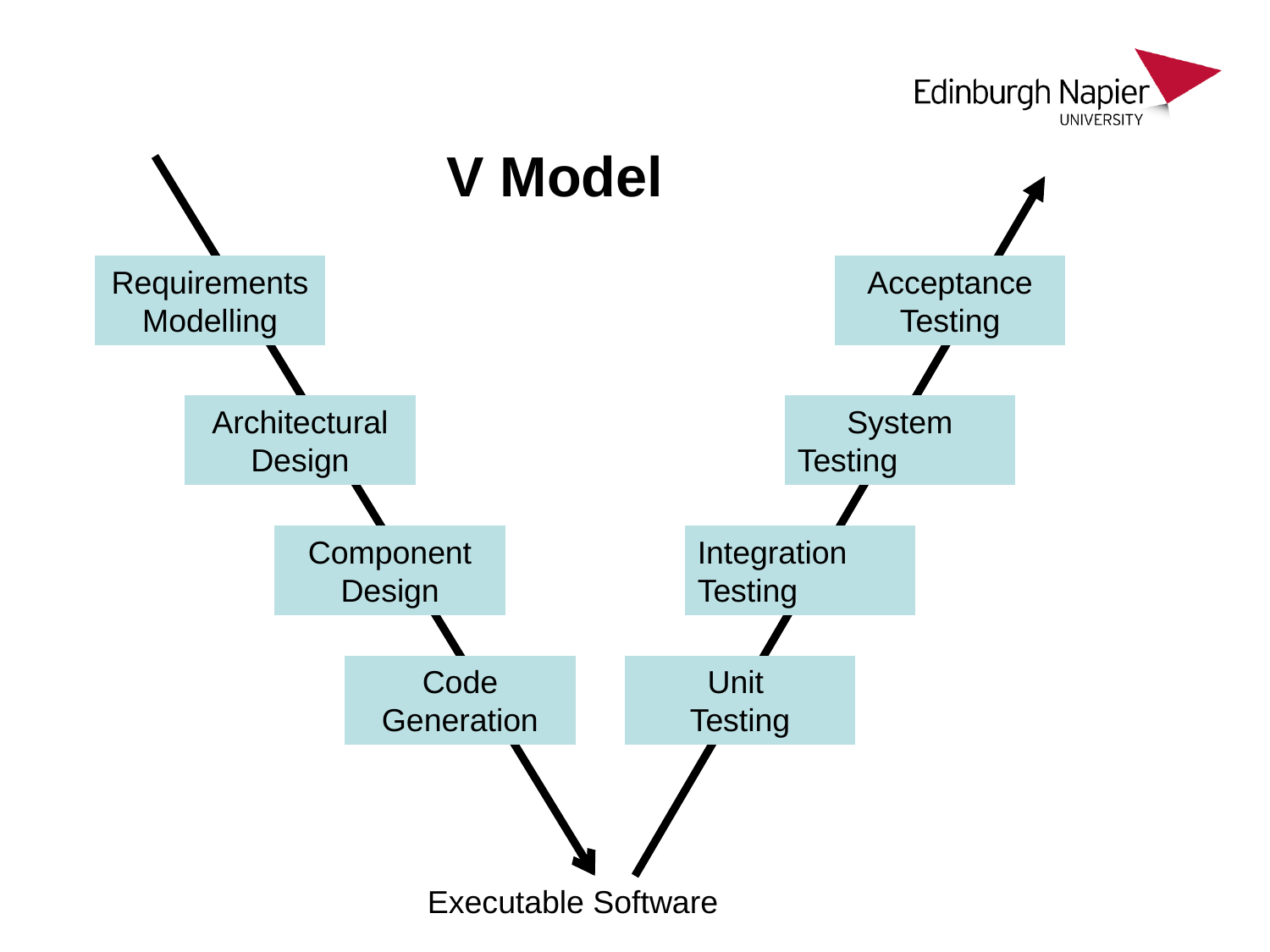

# V Model
Requirements Modelling
Acceptance Testing
Architectural Design
System
Testing
Component Design
Integration Testing
Code Generation
Unit
Testing
Executable Software